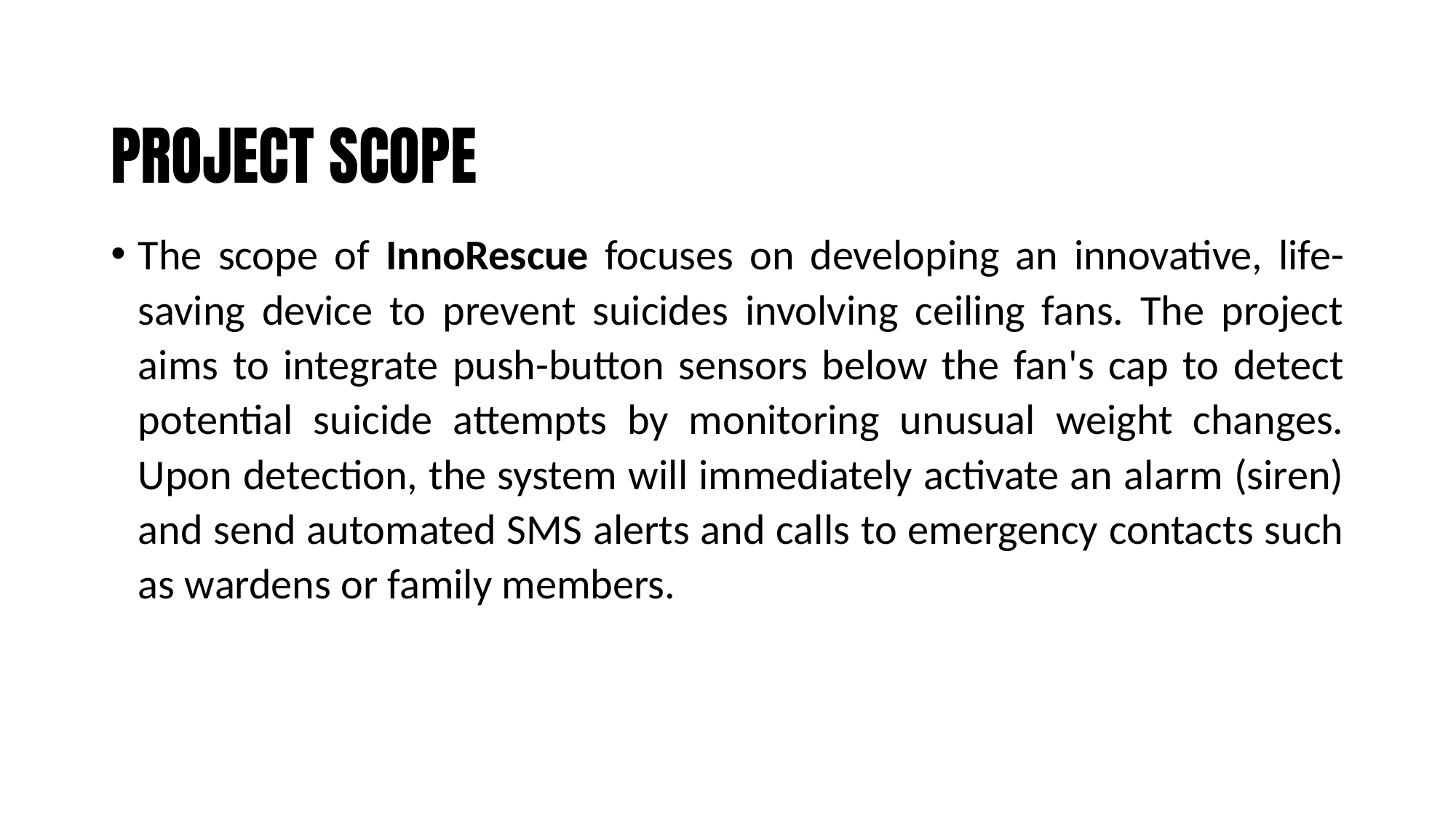

# PROJECT SCOPE
The scope of InnoRescue focuses on developing an innovative, life-saving device to prevent suicides involving ceiling fans. The project aims to integrate push-button sensors below the fan's cap to detect potential suicide attempts by monitoring unusual weight changes. Upon detection, the system will immediately activate an alarm (siren) and send automated SMS alerts and calls to emergency contacts such as wardens or family members.